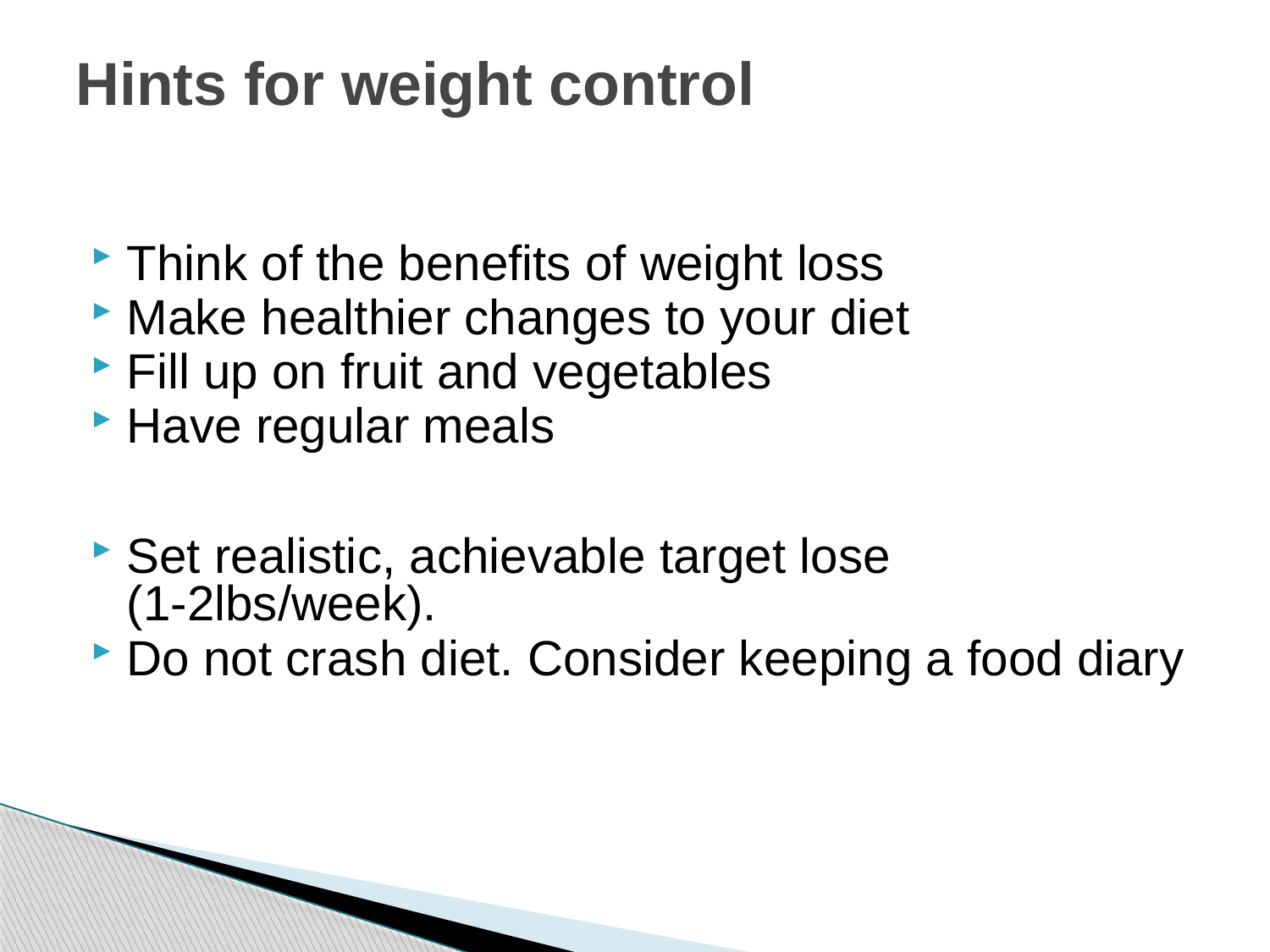

# Hints for weight control
Think of the benefits of weight loss
Make healthier changes to your diet
Fill up on fruit and vegetables
Have regular meals

Set realistic, achievable target lose (1-2lbs/week).
Do not crash diet. Consider keeping a food diary